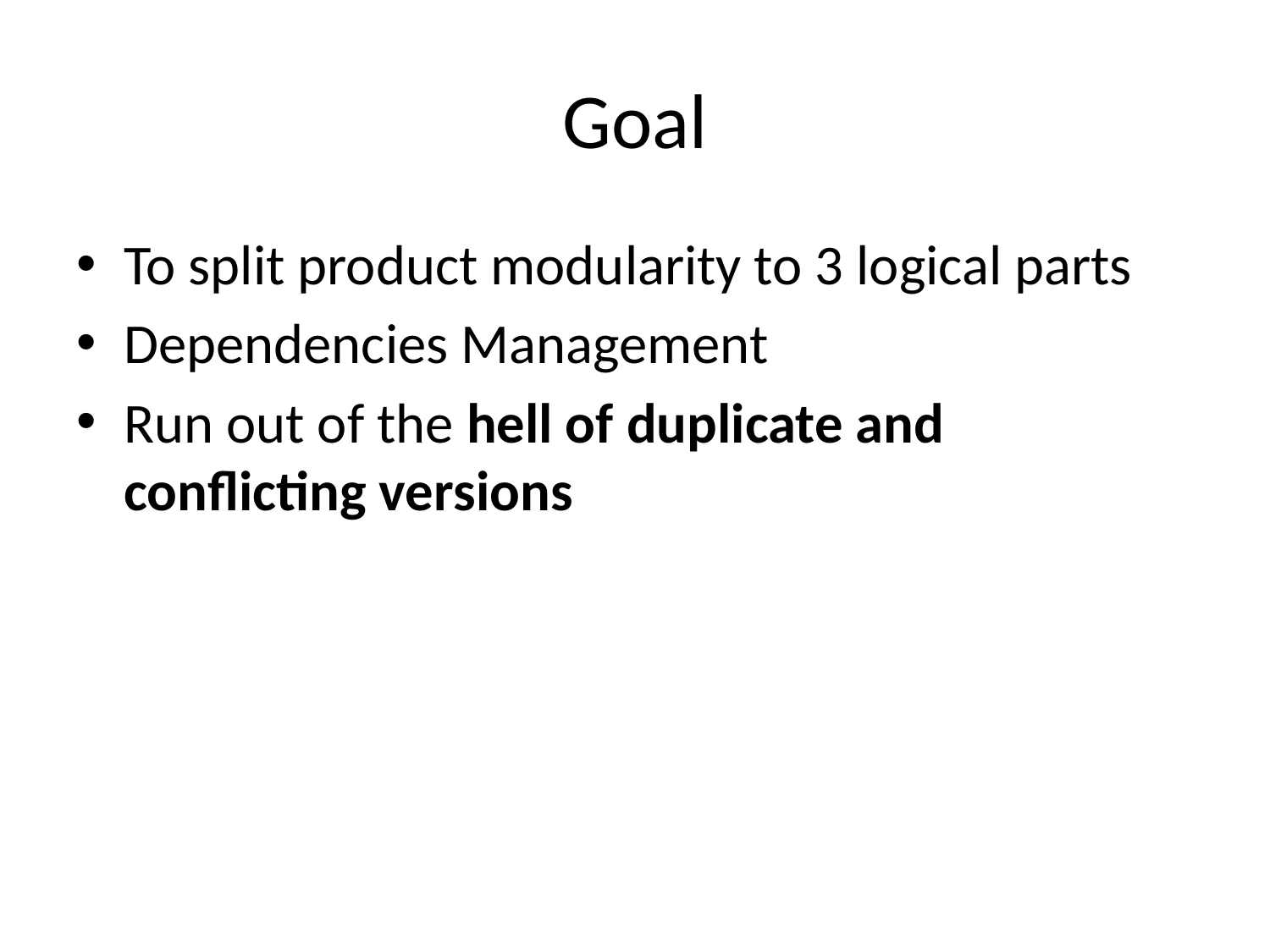

# Goal
To split product modularity to 3 logical parts
Dependencies Management
Run out of the hell of duplicate and conflicting versions